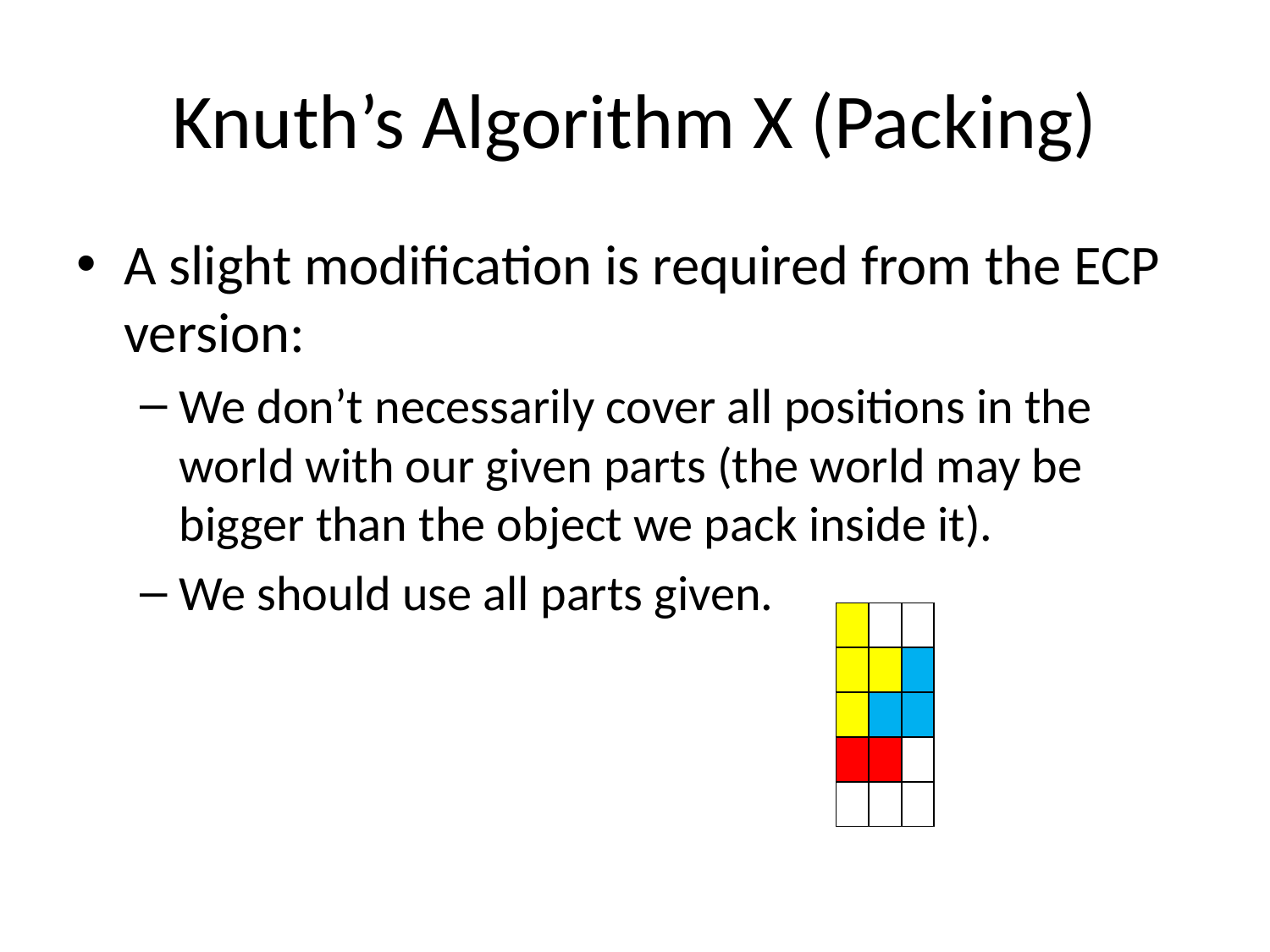

# Knuth’s Algorithm X (Packing)
A slight modification is required from the ECP version:
We don’t necessarily cover all positions in the world with our given parts (the world may be bigger than the object we pack inside it).
We should use all parts given.
|  |  |  |
| --- | --- | --- |
|  |  |  |
|  |  |  |
|  |  |  |
|  |  |  |